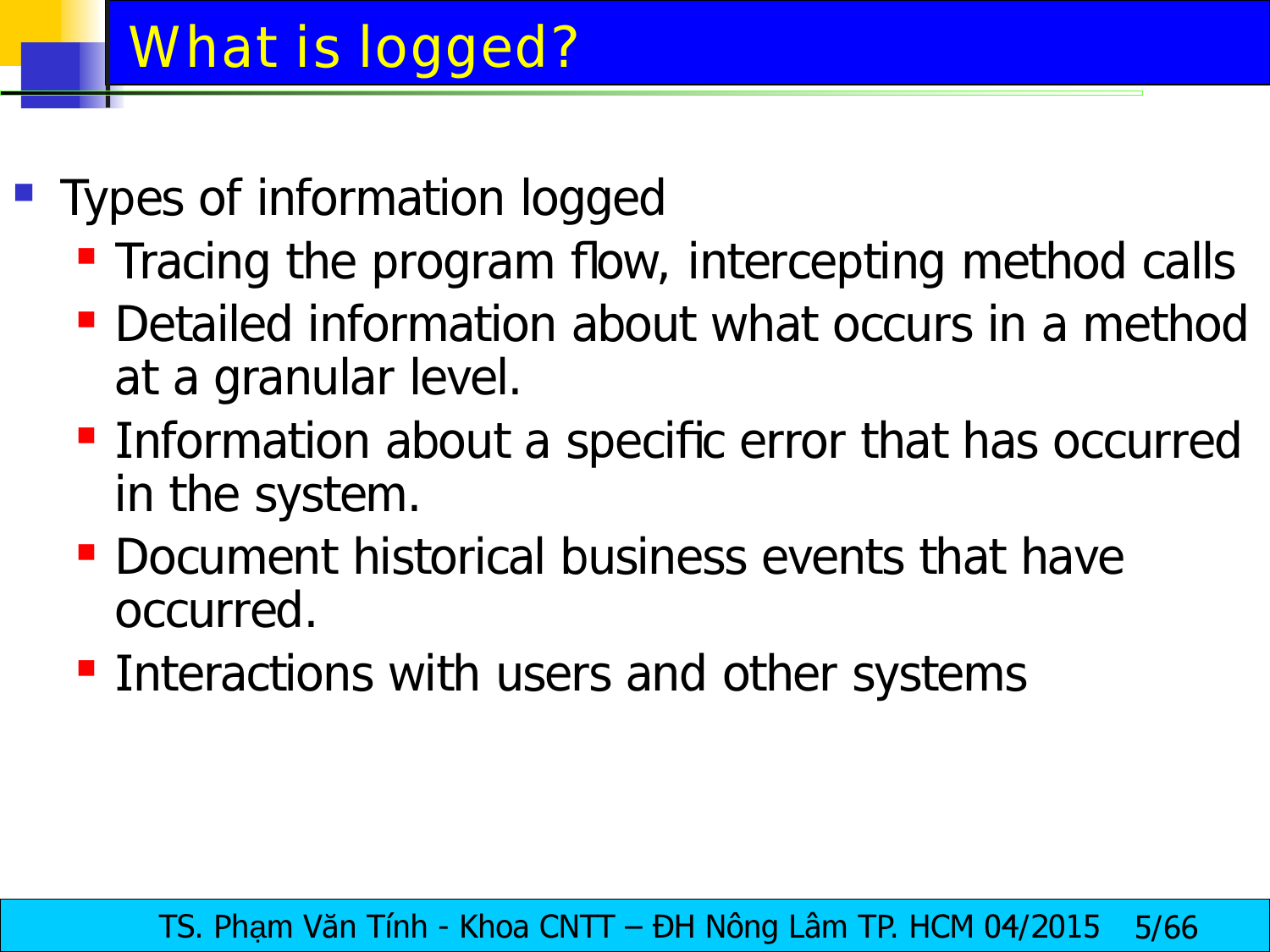

# What is logged?

Types of information logged
Tracing the program flow, intercepting method calls
Detailed information about what occurs in a method at a granular level.
Information about a specific error that has occurred in the system.
Document historical business events that have occurred.
Interactions with users and other systems